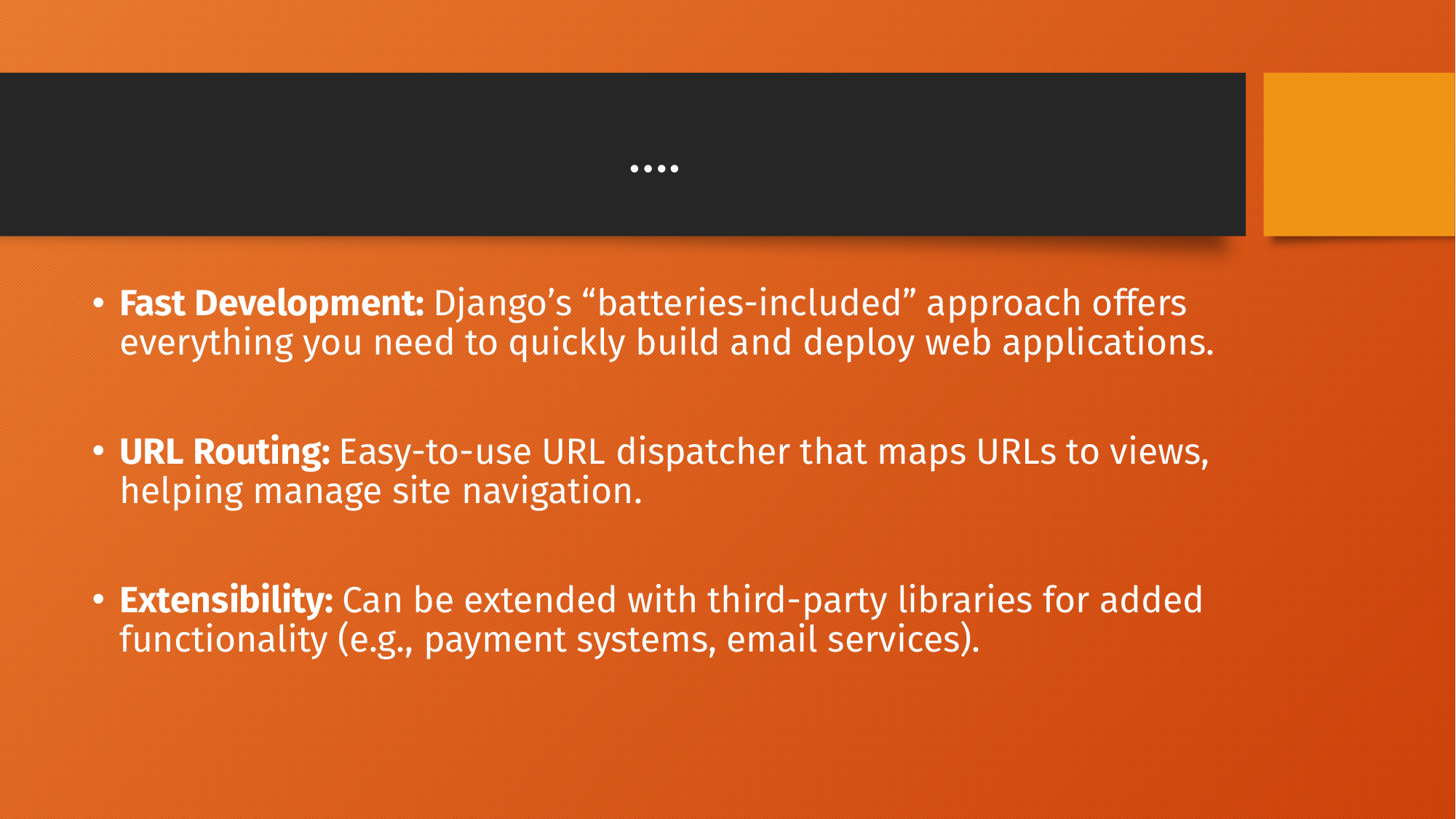

# ….
Fast Development: Django’s “batteries-included” approach offers everything you need to quickly build and deploy web applications.

URL Routing: Easy-to-use URL dispatcher that maps URLs to views, helping manage site navigation.

Extensibility: Can be extended with third-party libraries for added functionality (e.g., payment systems, email services).